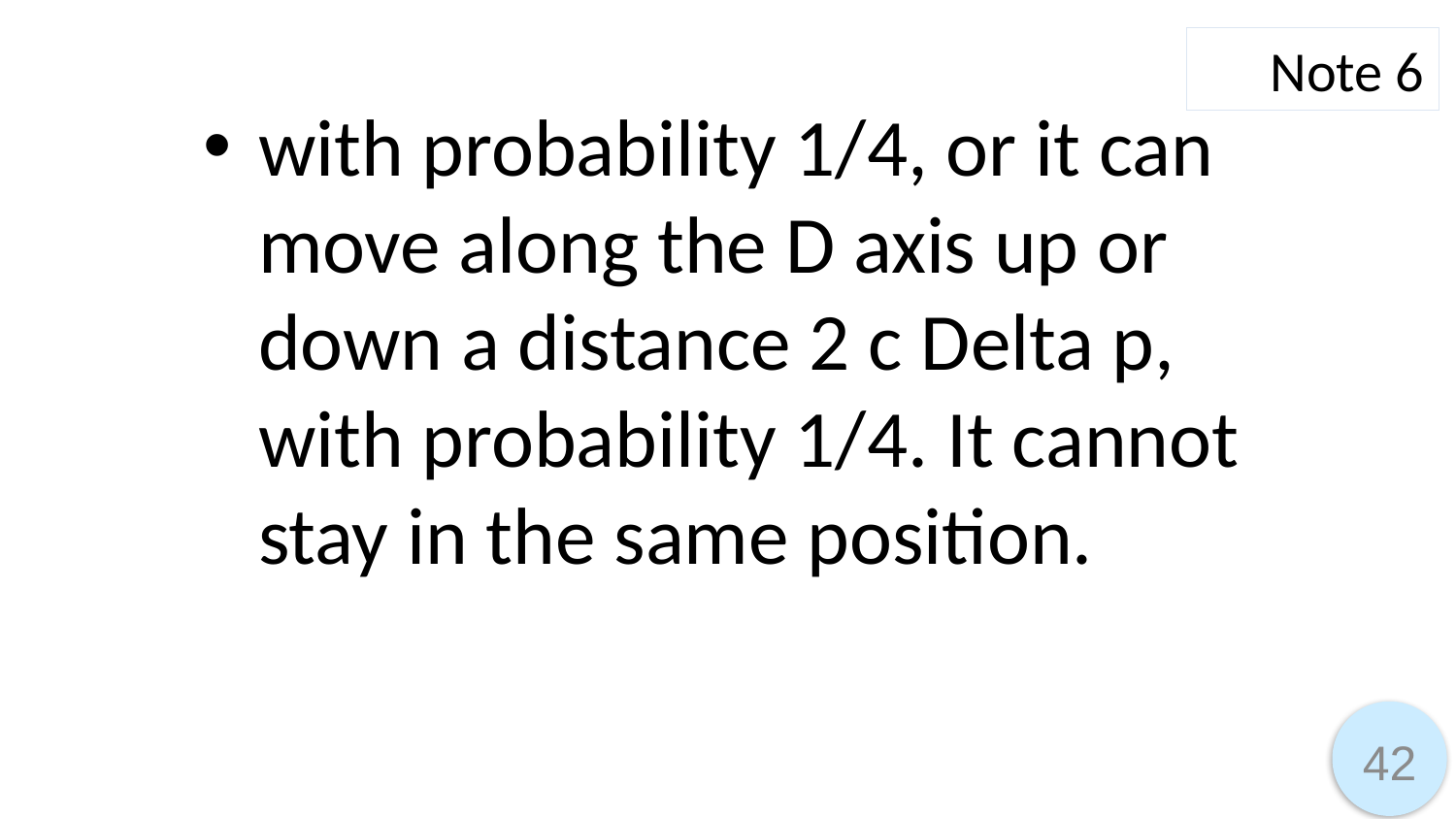

Note 6
with probability 1/4, or it can move along the D axis up or down a distance 2 c Delta p, with probability 1/4. It cannot stay in the same position.
42